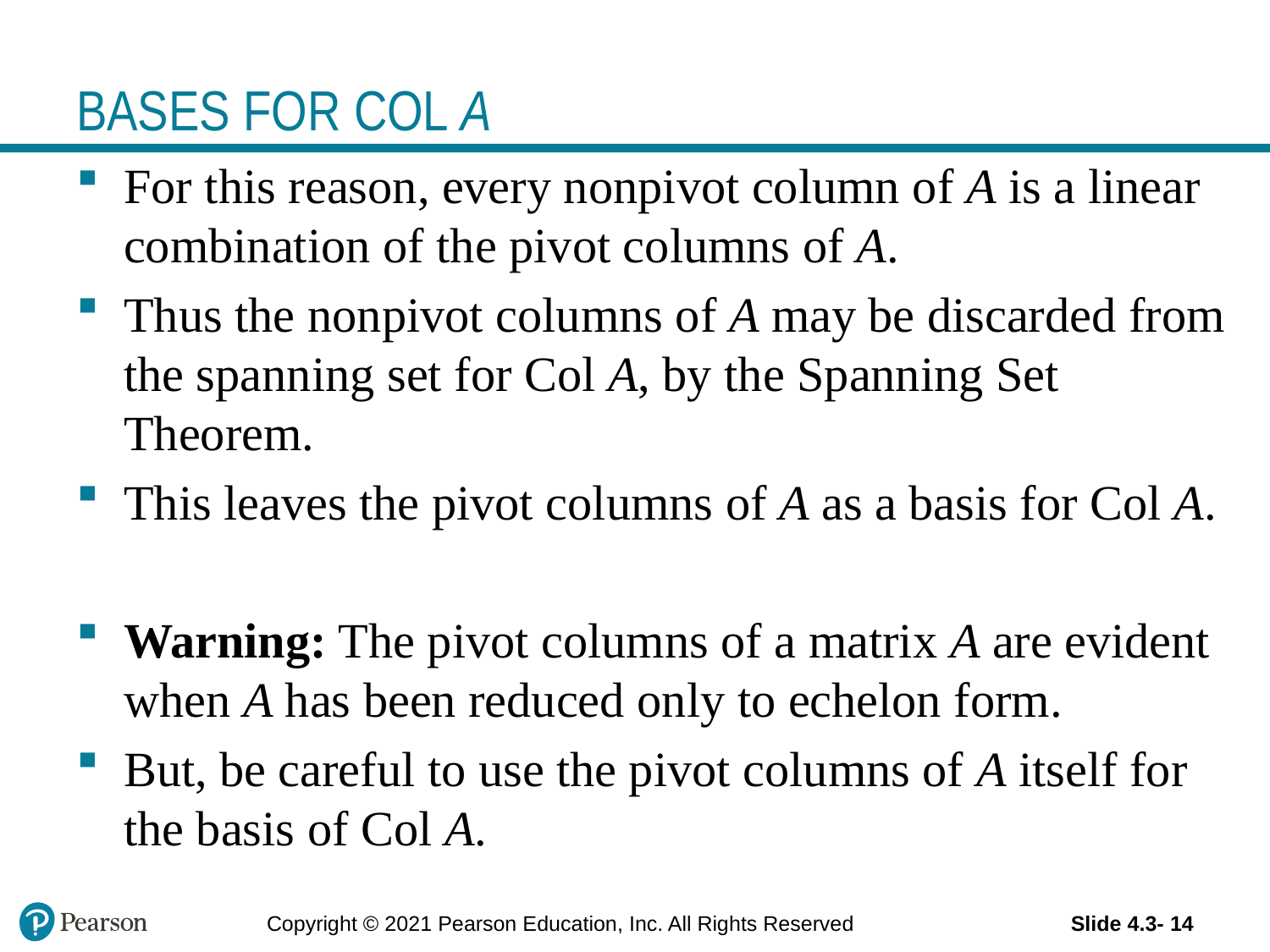

# BASES FOR COL A
For this reason, every nonpivot column of A is a linear combination of the pivot columns of A.
Thus the nonpivot columns of A may be discarded from the spanning set for Col A, by the Spanning Set Theorem.
This leaves the pivot columns of A as a basis for Col A.

Warning: The pivot columns of a matrix A are evident when A has been reduced only to echelon form.
But, be careful to use the pivot columns of A itself for the basis of Col A.
Copyright © 2021 Pearson Education, Inc. All Rights Reserved
Slide 4.3- 14